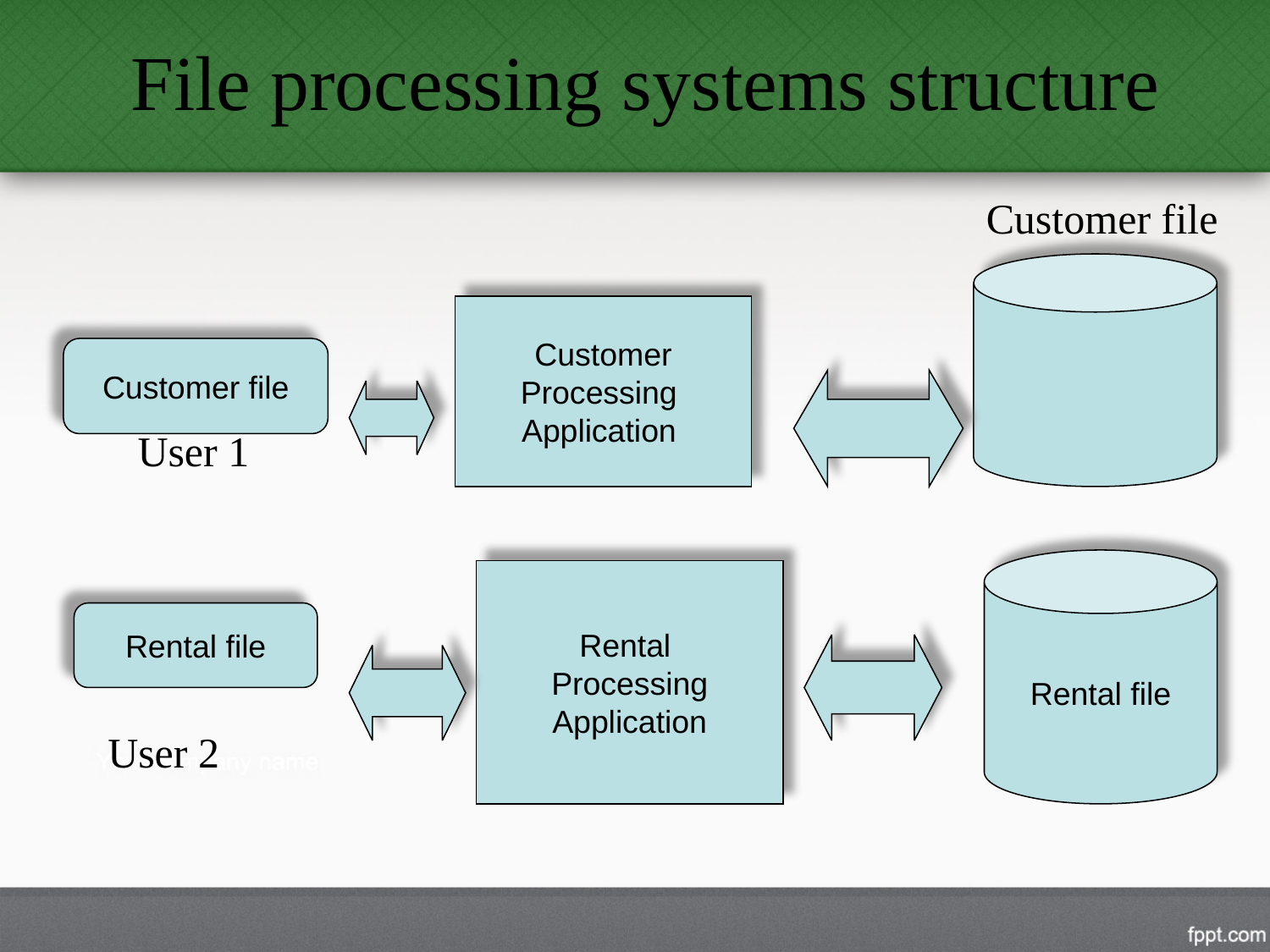

# File processing systems structure
Customer file

Customer
Processing
Application
Customer file

User 1
Rental file
Rental
Processing
Application
Rental file

User 2